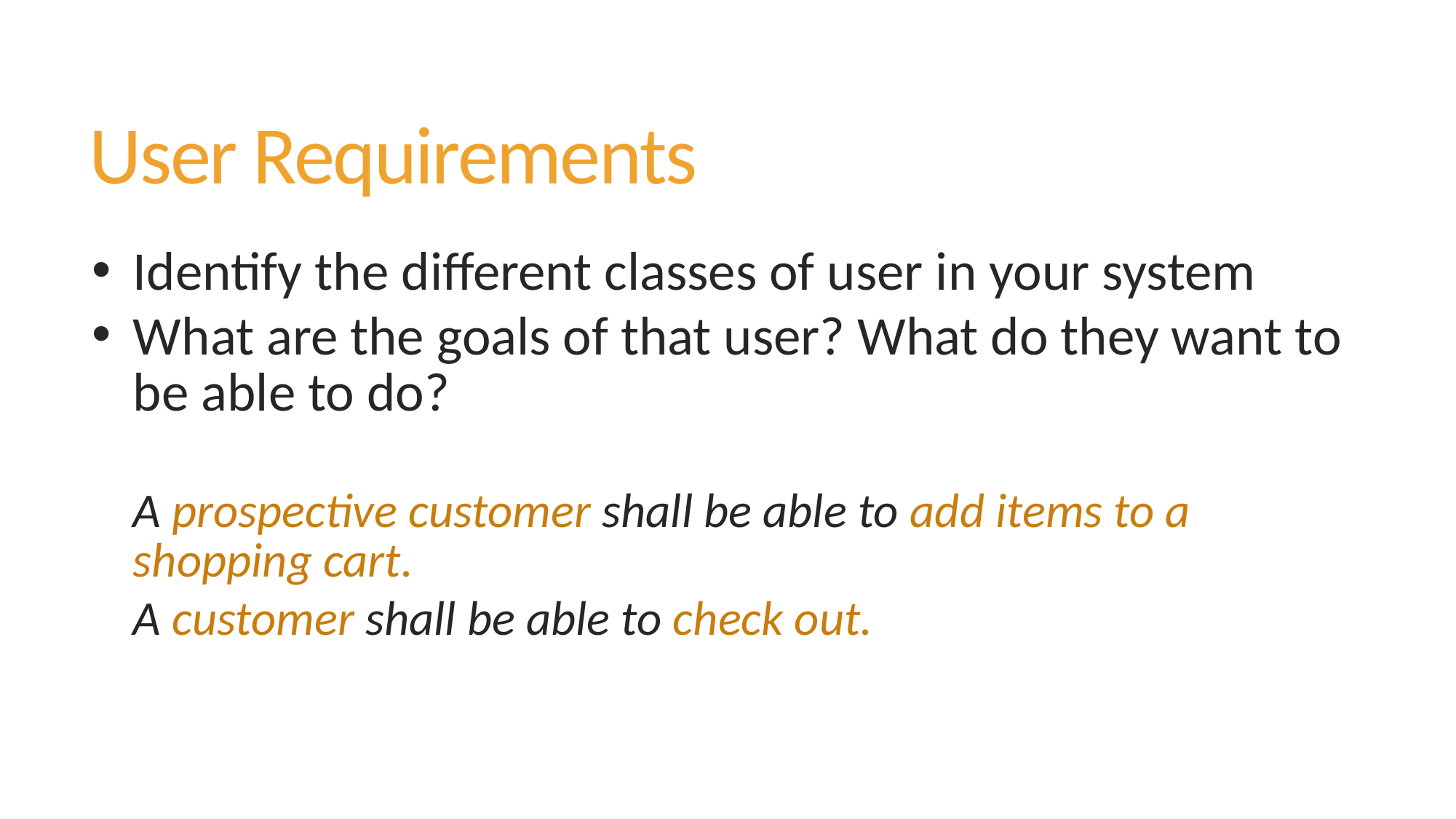

# User Requirements
Identify the different classes of user in your system
What are the goals of that user? What do they want to be able to do?

A prospective customer shall be able to add items to a shopping cart.
A customer shall be able to check out.